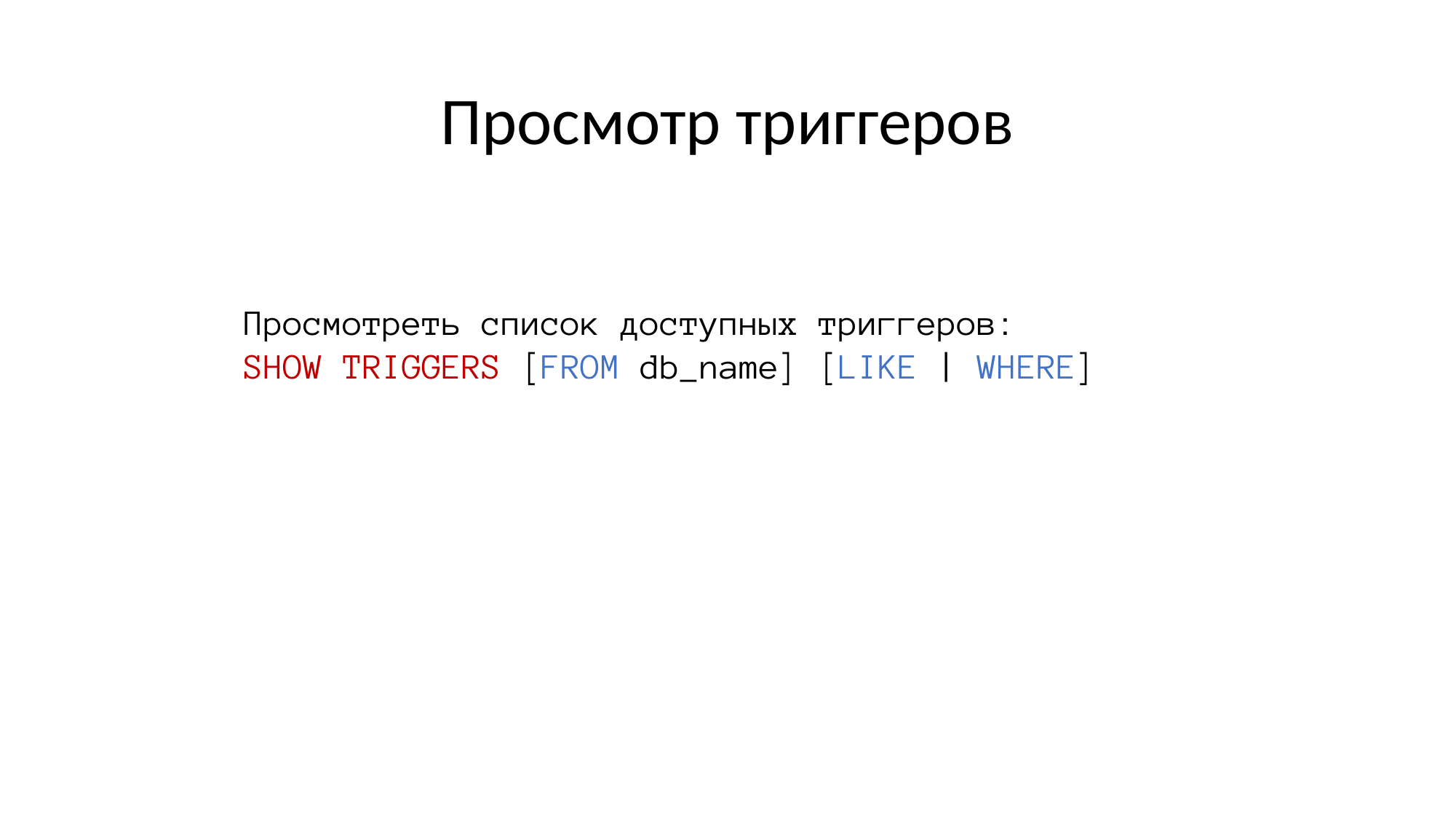

# Просмотр триггеров
Просмотреть список доступных триггеров:
SHOW TRIGGERS [FROM db_name] [LIKE | WHERE]